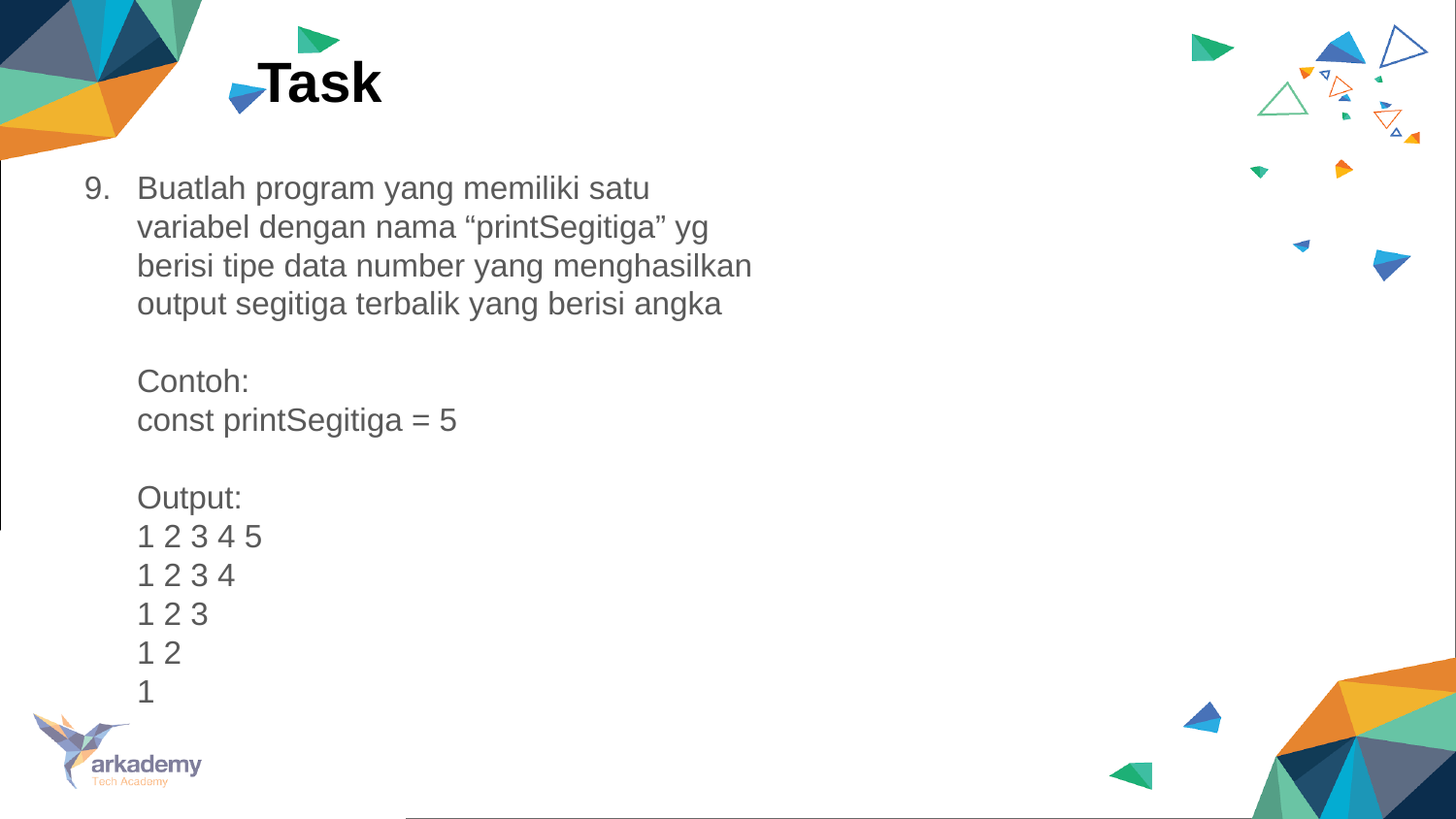

Task
Buatlah program yang memiliki satu variabel dengan nama “printSegitiga” yg berisi tipe data number yang menghasilkan output segitiga terbalik yang berisi angka

Contoh:
const printSegitiga = 5

Output:
1 2 3 4 5
1 2 3 4
1 2 3
1 2
1